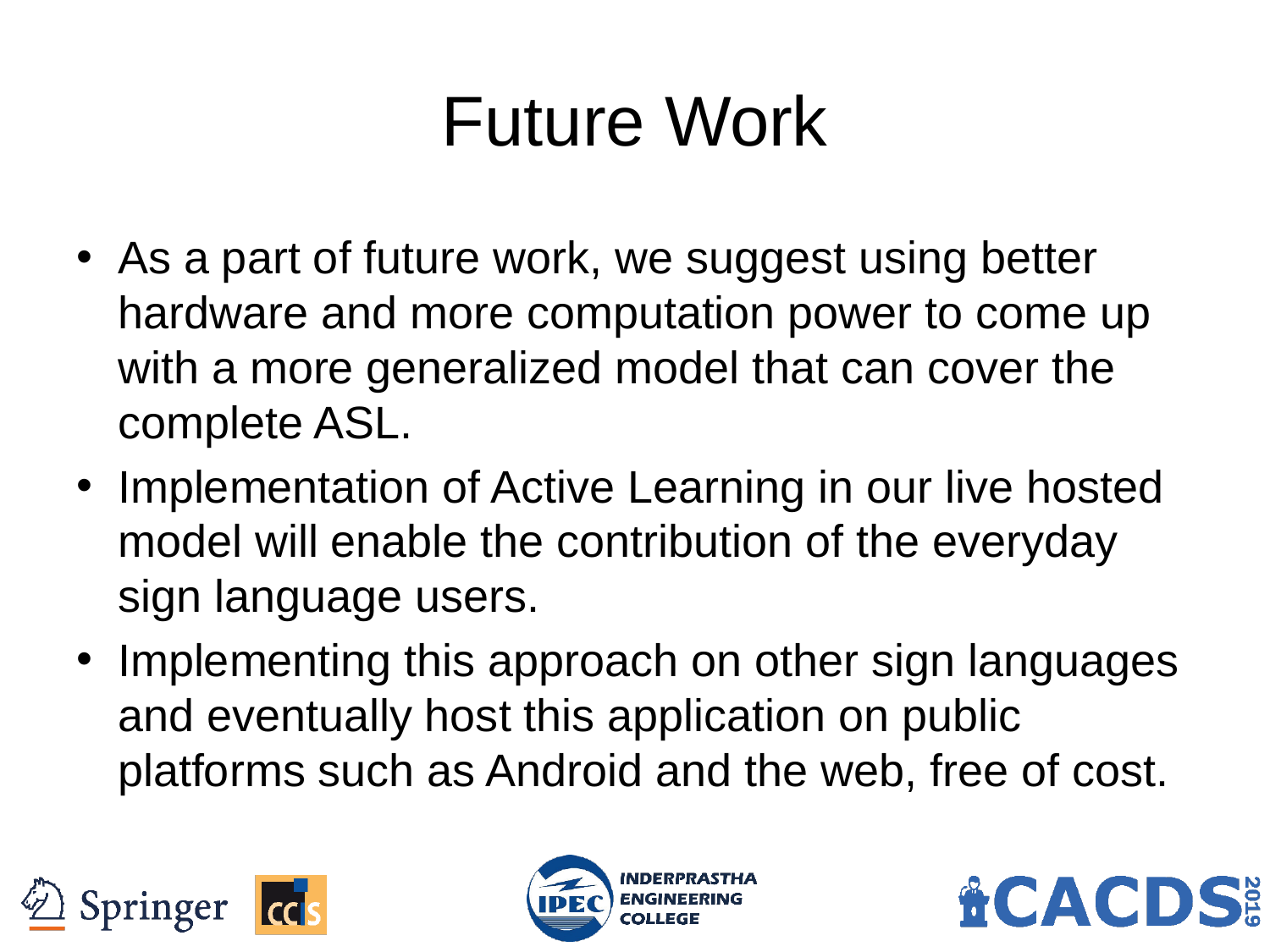

17
# Future Work
As a part of future work, we suggest using better hardware and more computation power to come up with a more generalized model that can cover the complete ASL.
Implementation of Active Learning in our live hosted model will enable the contribution of the everyday sign language users.
Implementing this approach on other sign languages and eventually host this application on public platforms such as Android and the web, free of cost.